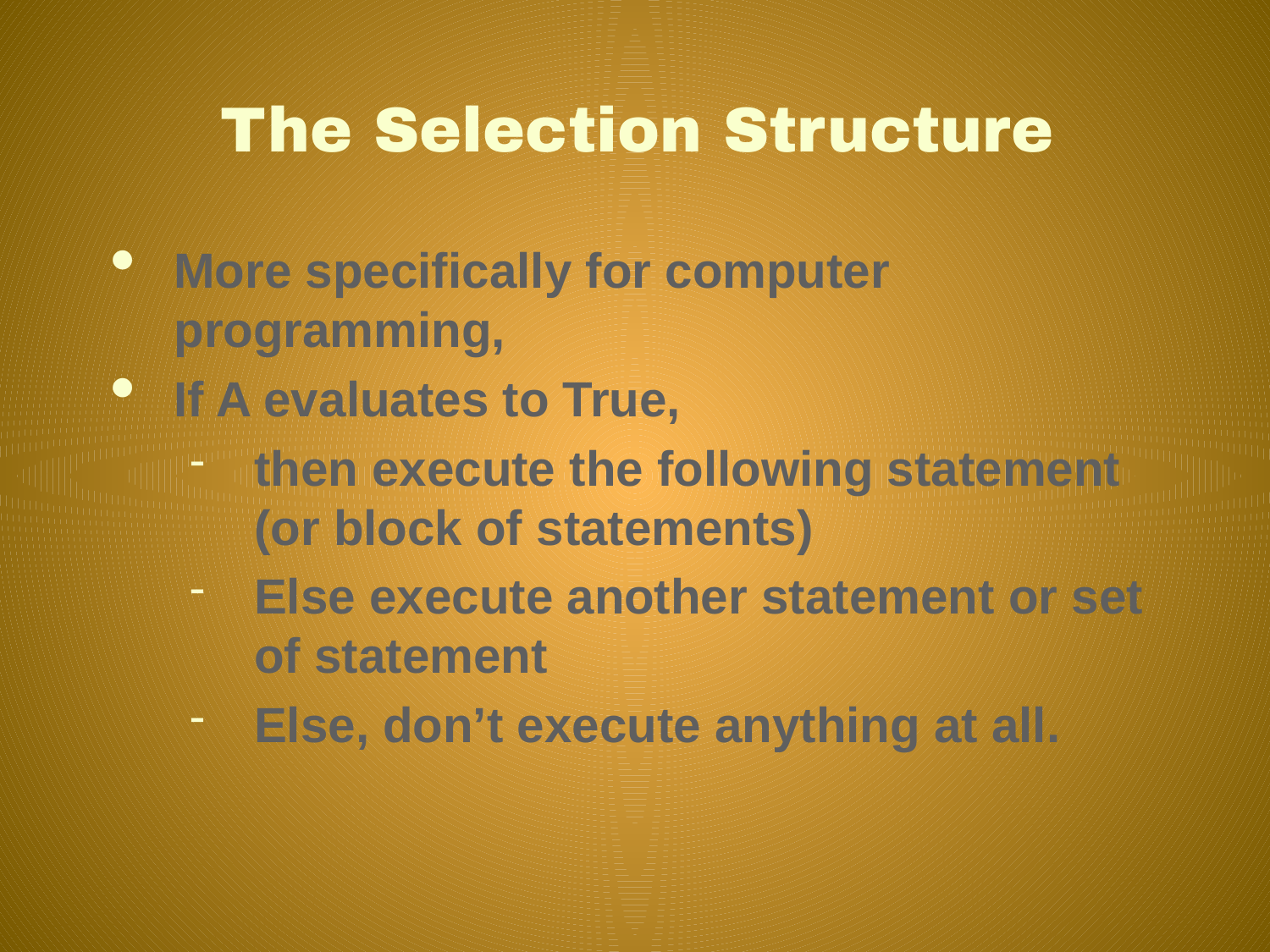

# The Selection Structure
More specifically for computer programming,
If A evaluates to True,
then execute the following statement (or block of statements)
Else execute another statement or set of statement
Else, don’t execute anything at all.